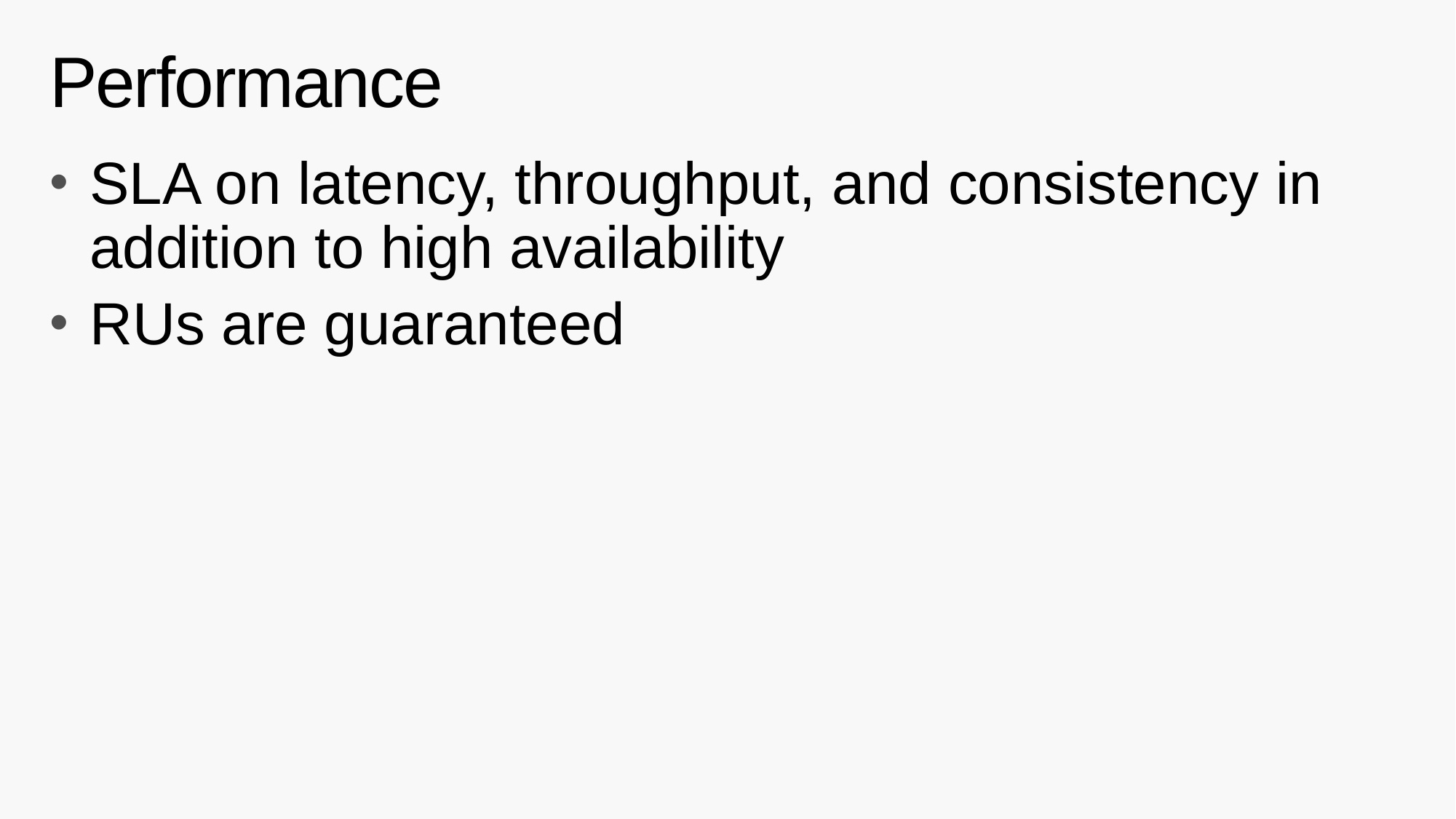

# Performance
SLA on latency, throughput, and consistency in addition to high availability
RUs are guaranteed